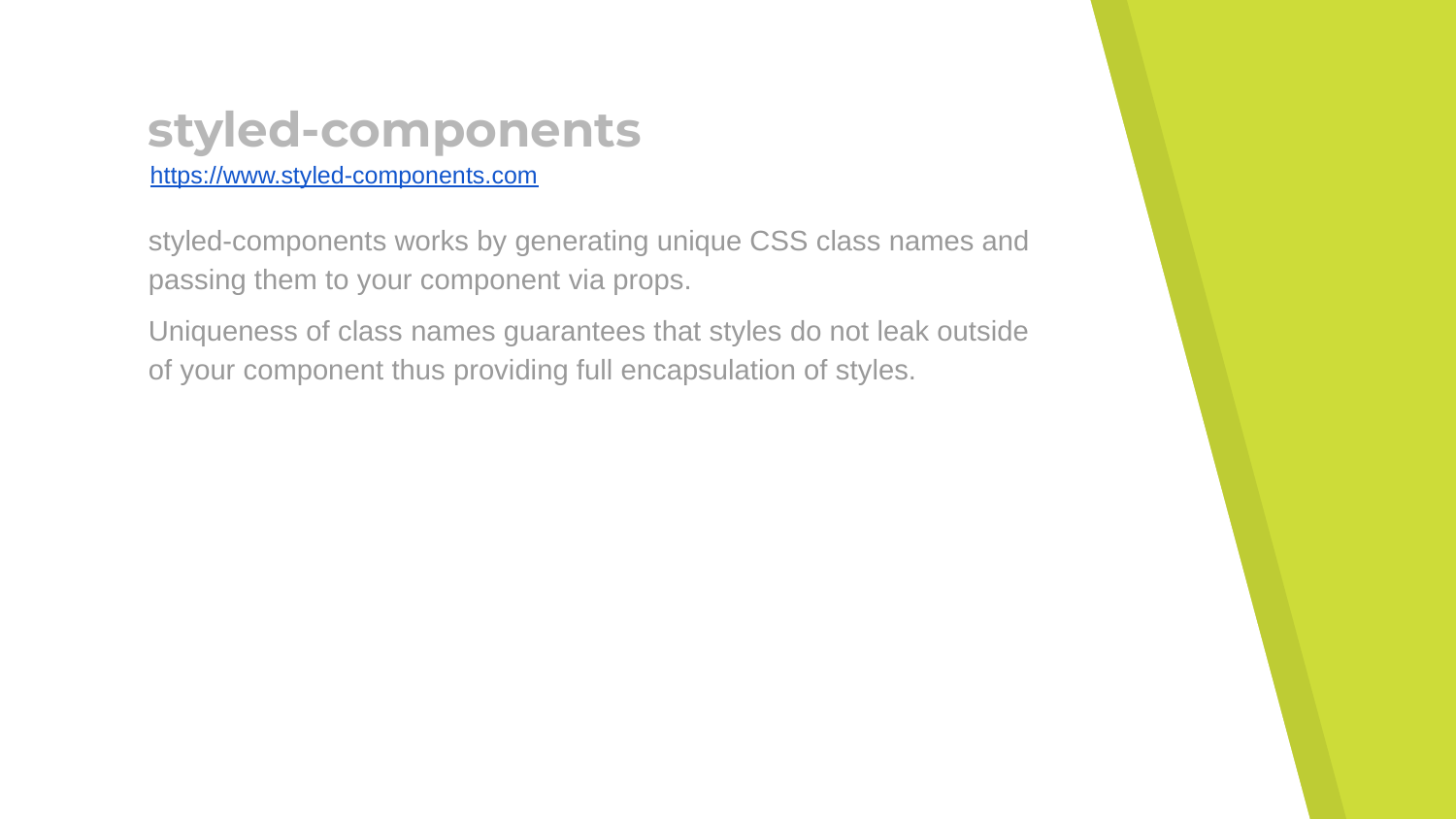

# styled-components
https://www.styled-components.com
styled-components works by generating unique CSS class names and passing them to your component via props.
Uniqueness of class names guarantees that styles do not leak outside of your component thus providing full encapsulation of styles.